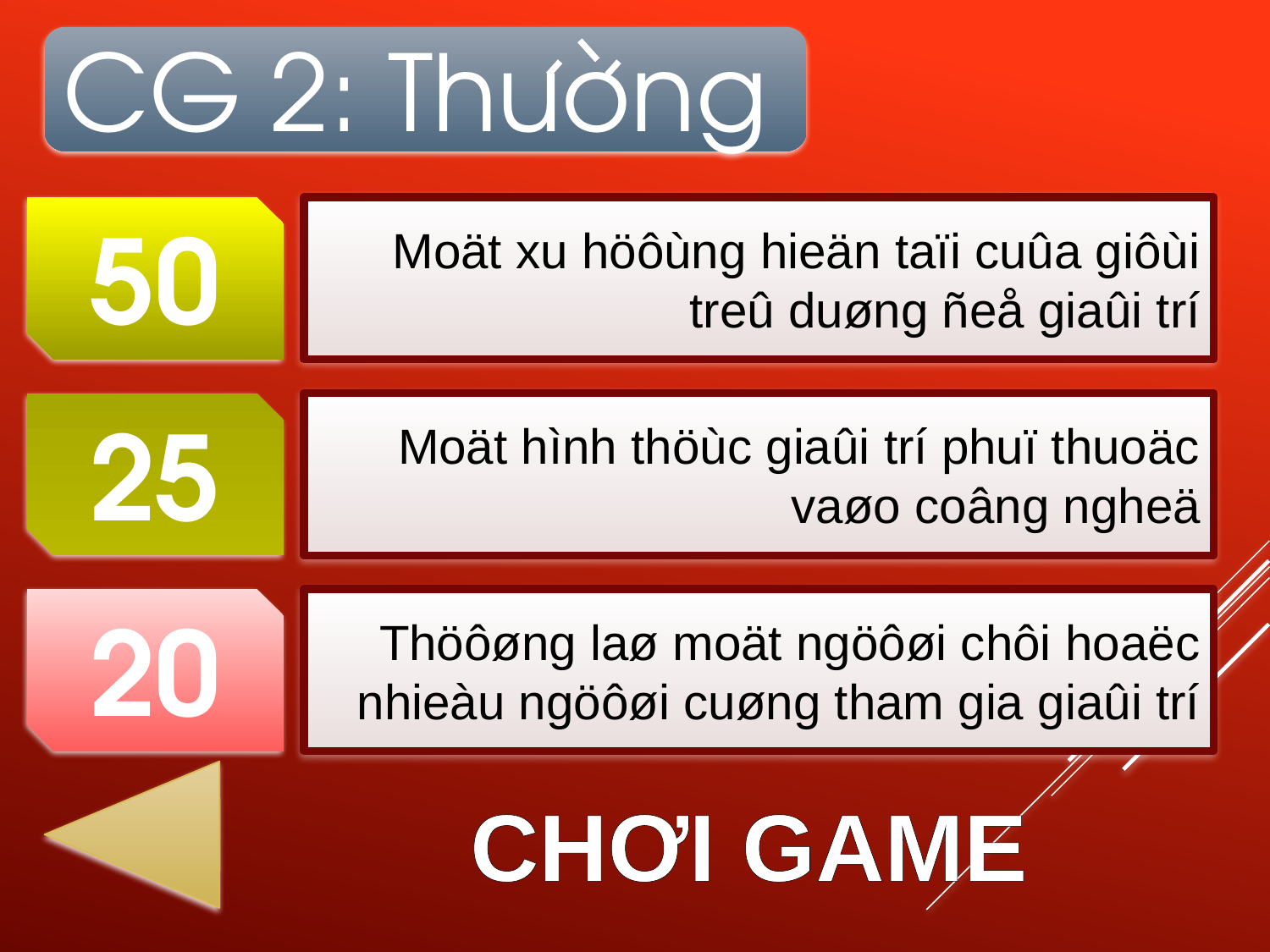

CG 2: Thuong

Moät xu höôùng hieän taïi cuûa giôùi treû duøng ñeå giaûi trí
50
Moät hình thöùc giaûi trí phuï thuoäc vaøo coâng ngheä
25
Thöôøng laø moät ngöôøi chôi hoaëc nhieàu ngöôøi cuøng tham gia giaûi trí
20

CHƠI GAME